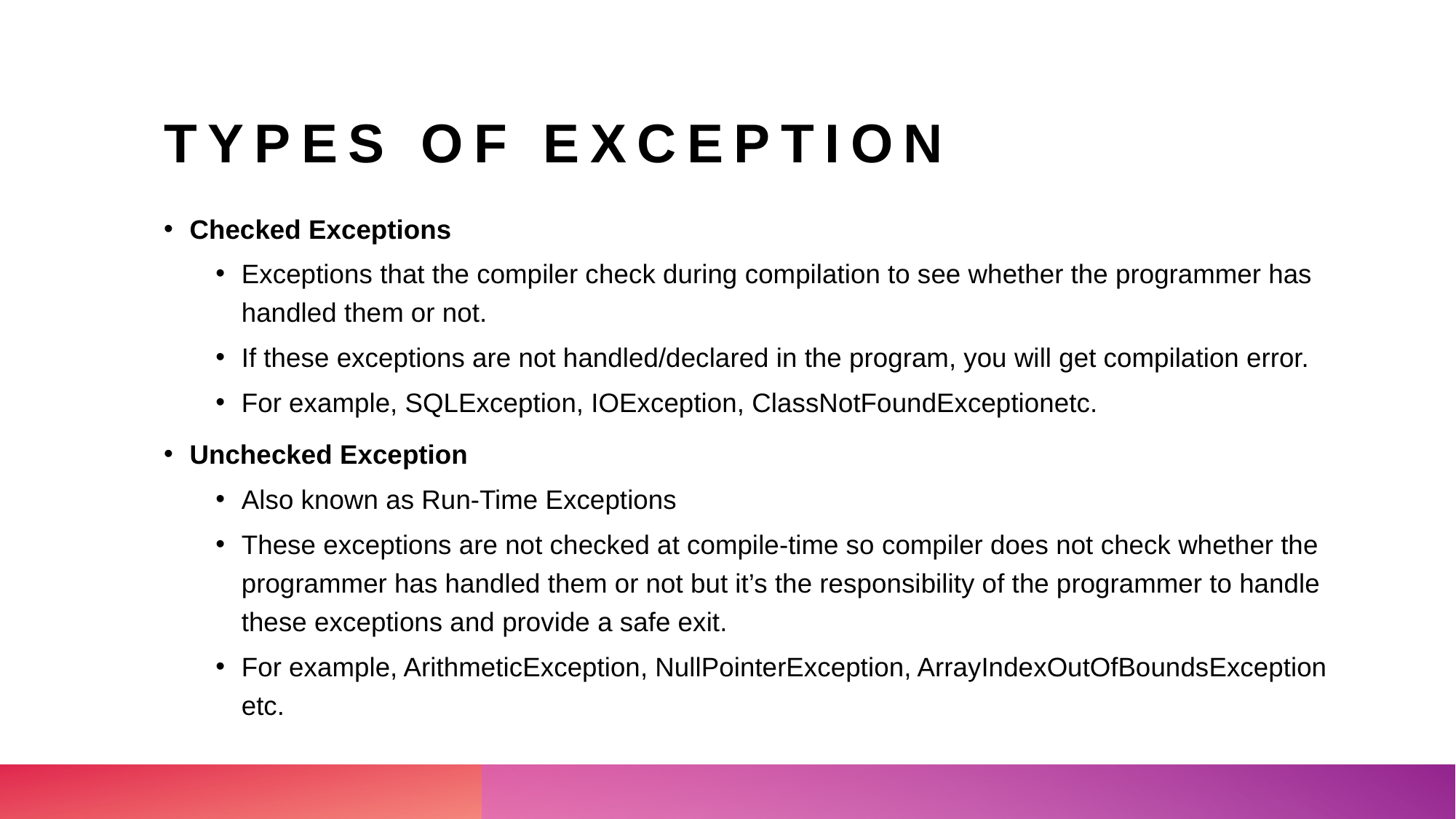

# Types of Exception
Checked Exceptions
Exceptions that the compiler check during compilation to see whether the programmer has handled them or not.
If these exceptions are not handled/declared in the program, you will get compilation error.
For example, SQLException, IOException, ClassNotFoundExceptionetc.
Unchecked Exception
Also known as Run-Time Exceptions
These exceptions are not checked at compile-time so compiler does not check whether the programmer has handled them or not but it’s the responsibility of the programmer to handle these exceptions and provide a safe exit.
For example, ArithmeticException, NullPointerException, ArrayIndexOutOfBoundsException etc.